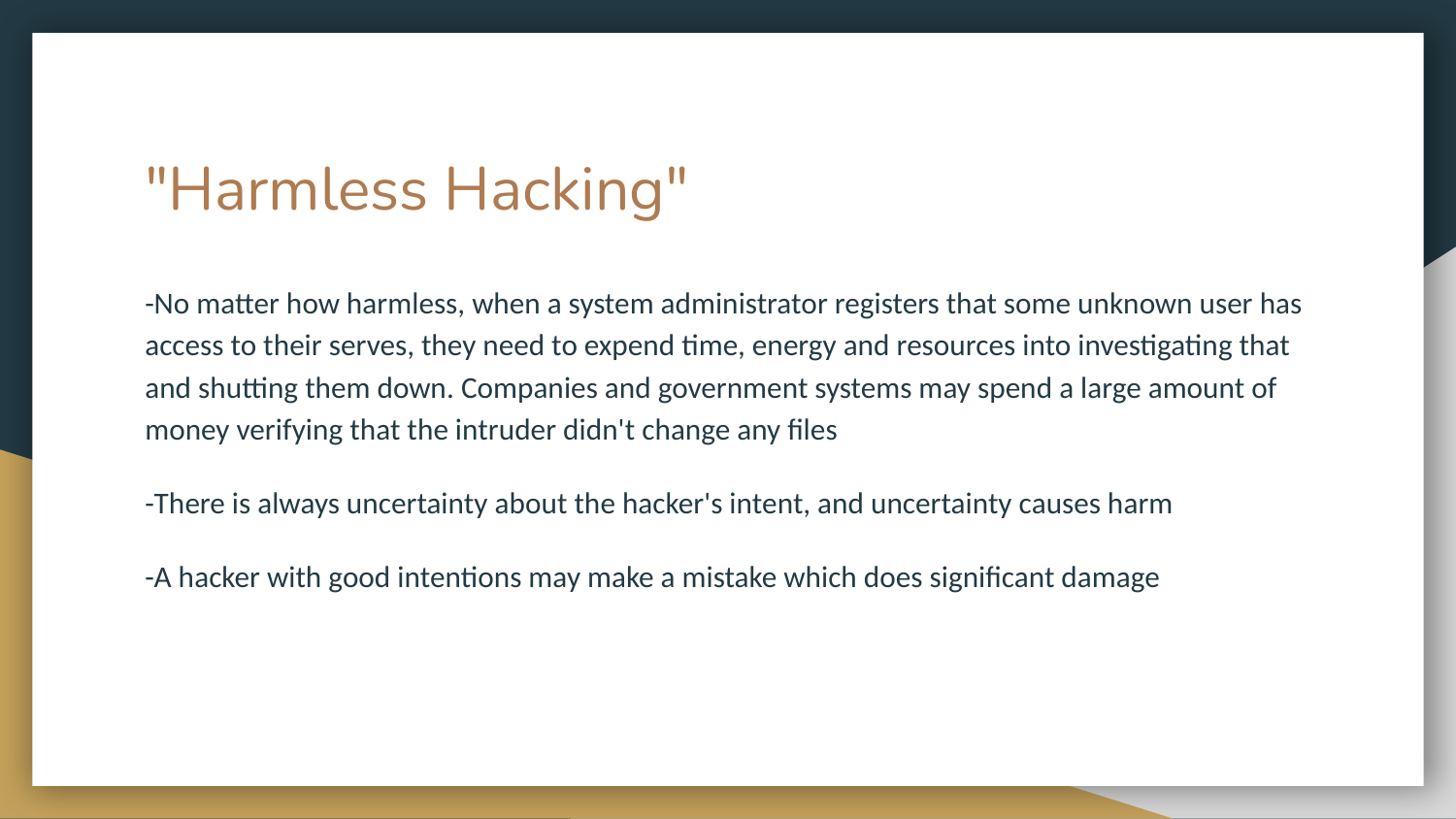

# "Harmless Hacking"
-No matter how harmless, when a system administrator registers that some unknown user has access to their serves, they need to expend time, energy and resources into investigating that and shutting them down. Companies and government systems may spend a large amount of money verifying that the intruder didn't change any files
-There is always uncertainty about the hacker's intent, and uncertainty causes harm
-A hacker with good intentions may make a mistake which does significant damage